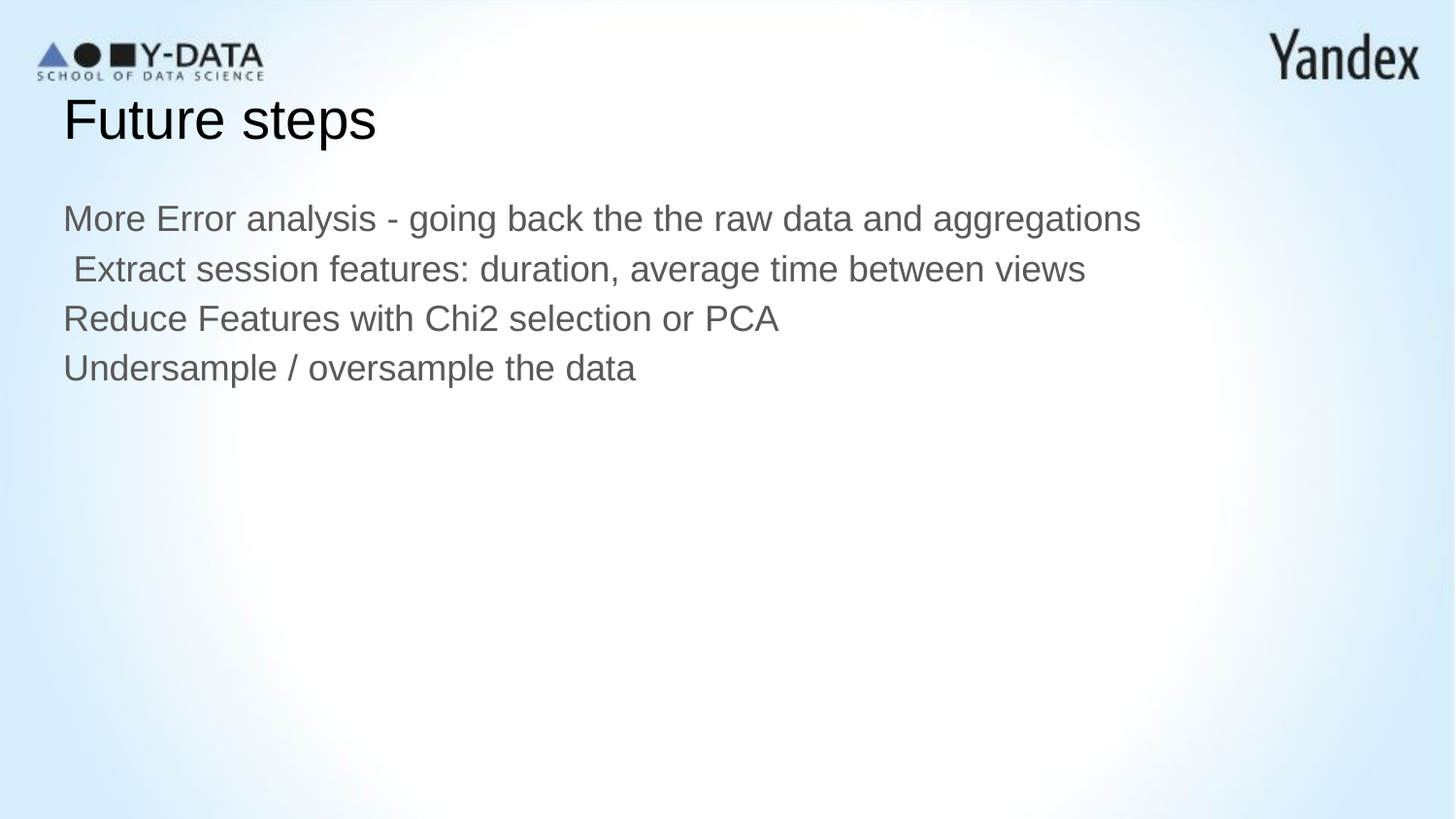

# Future steps
More Error analysis - going back the the raw data and aggregations  Extract session features: duration, average time between views  Reduce Features with Chi2 selection or PCA
Undersample / oversample the data